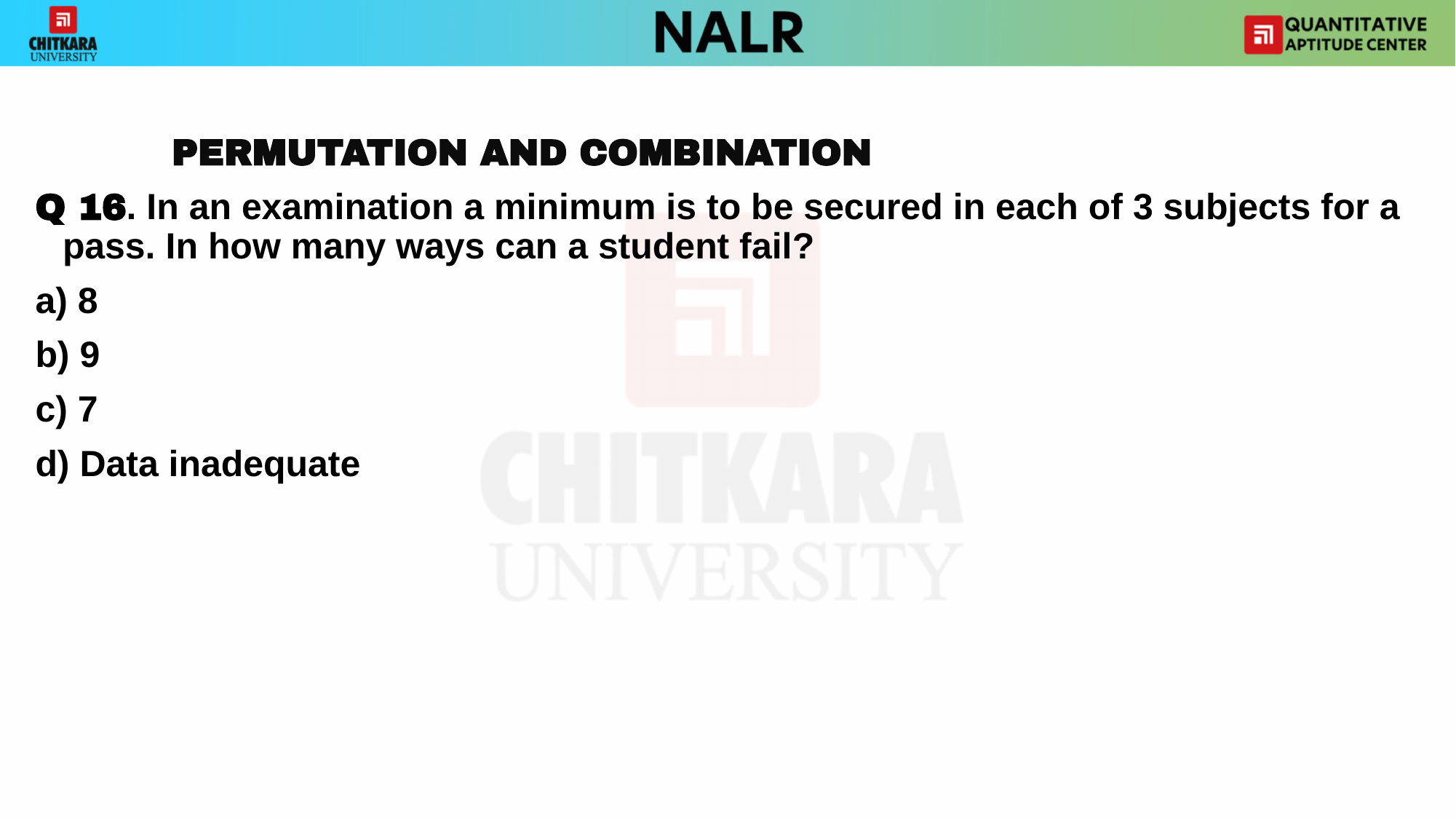

PERMUTATION AND COMBINATION
Q 16. In an examination a minimum is to be secured in each of 3 subjects for a pass. In how many ways can a student fail?
a) 8
b) 9
c) 7
d) Data inadequate